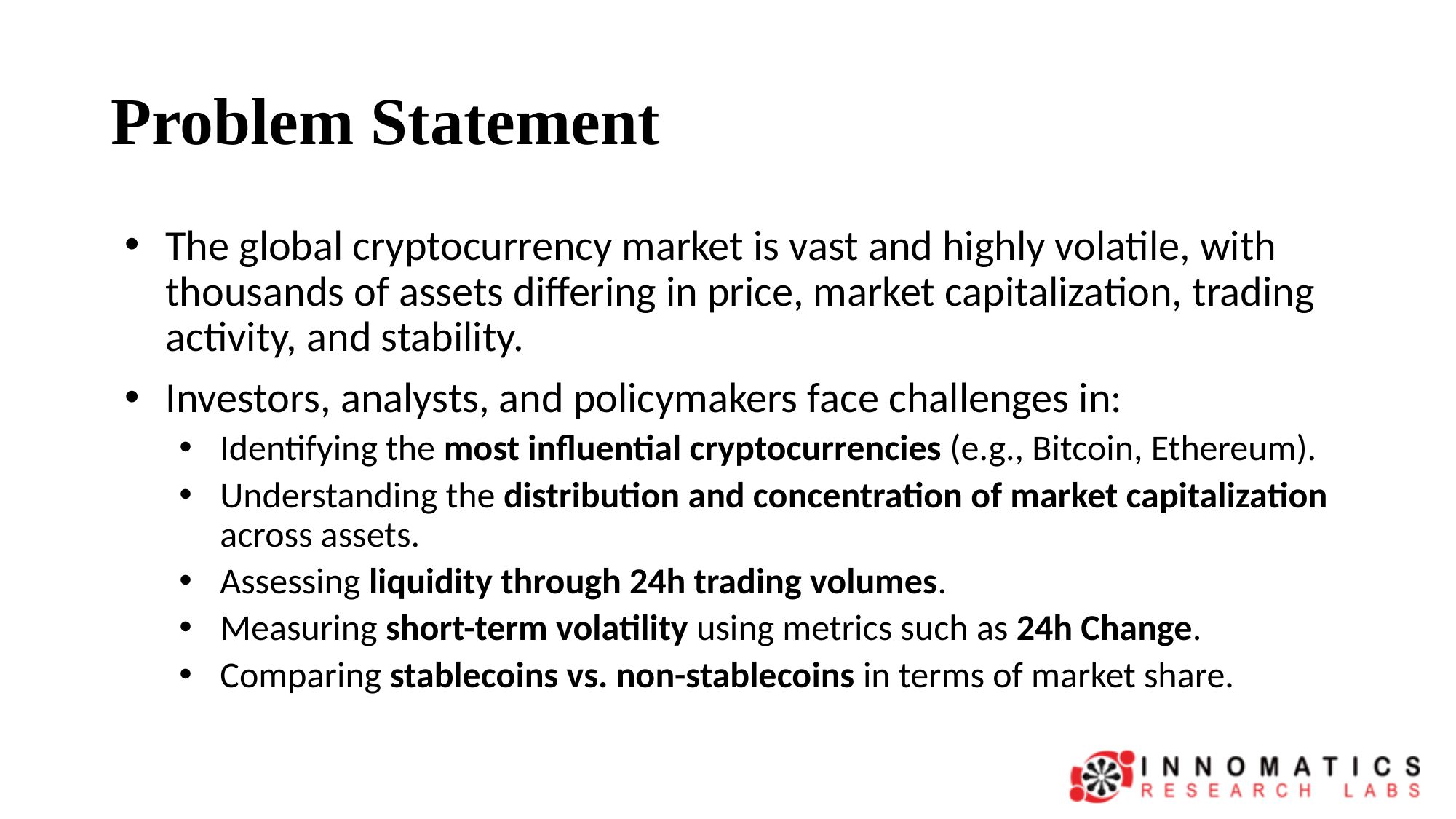

# Problem Statement
The global cryptocurrency market is vast and highly volatile, with thousands of assets differing in price, market capitalization, trading activity, and stability.
Investors, analysts, and policymakers face challenges in:
Identifying the most influential cryptocurrencies (e.g., Bitcoin, Ethereum).
Understanding the distribution and concentration of market capitalization across assets.
Assessing liquidity through 24h trading volumes.
Measuring short-term volatility using metrics such as 24h Change.
Comparing stablecoins vs. non-stablecoins in terms of market share.